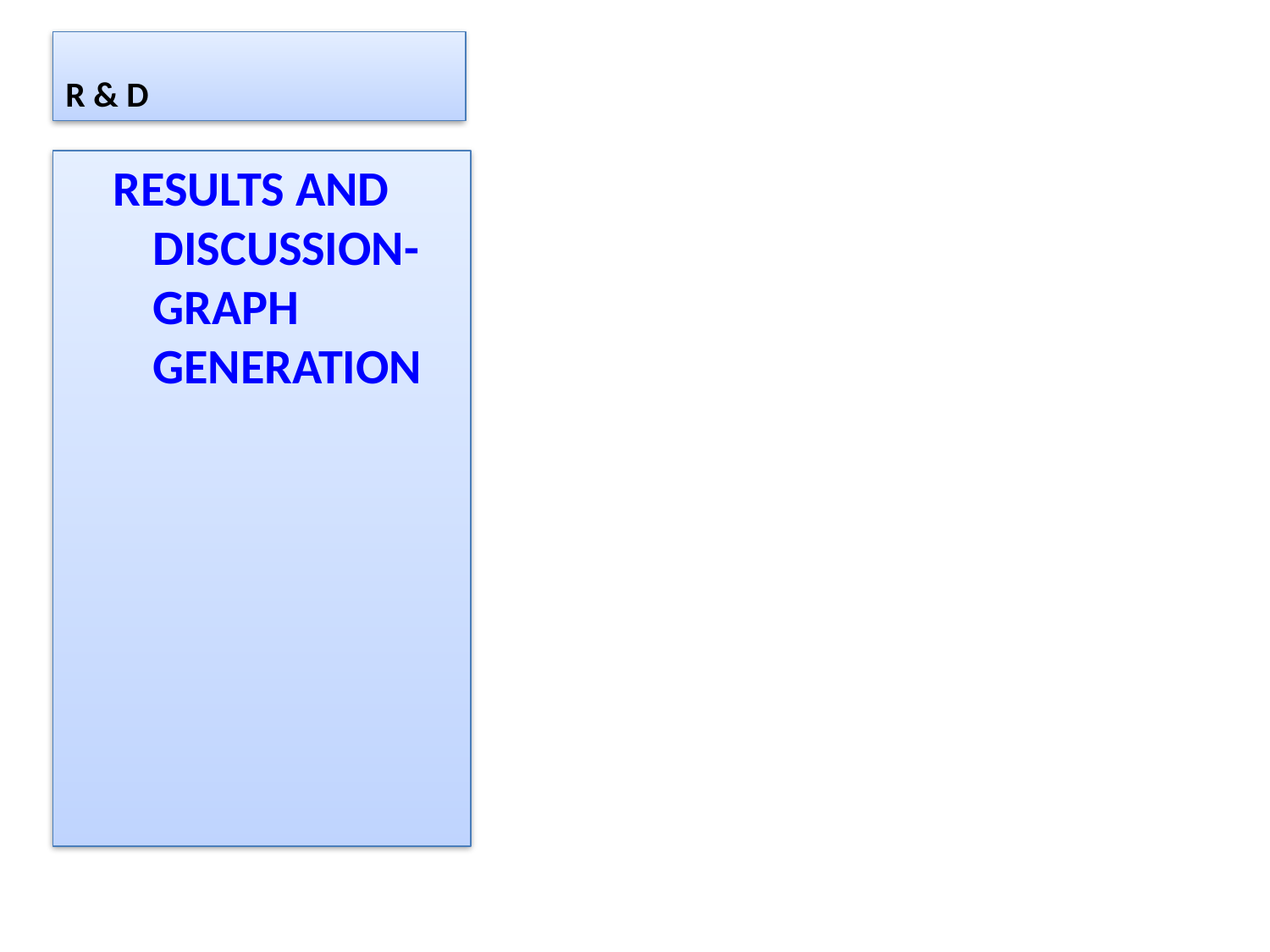

# R & D

RESULTS AND DISCUSSION-GRAPH GENERATION